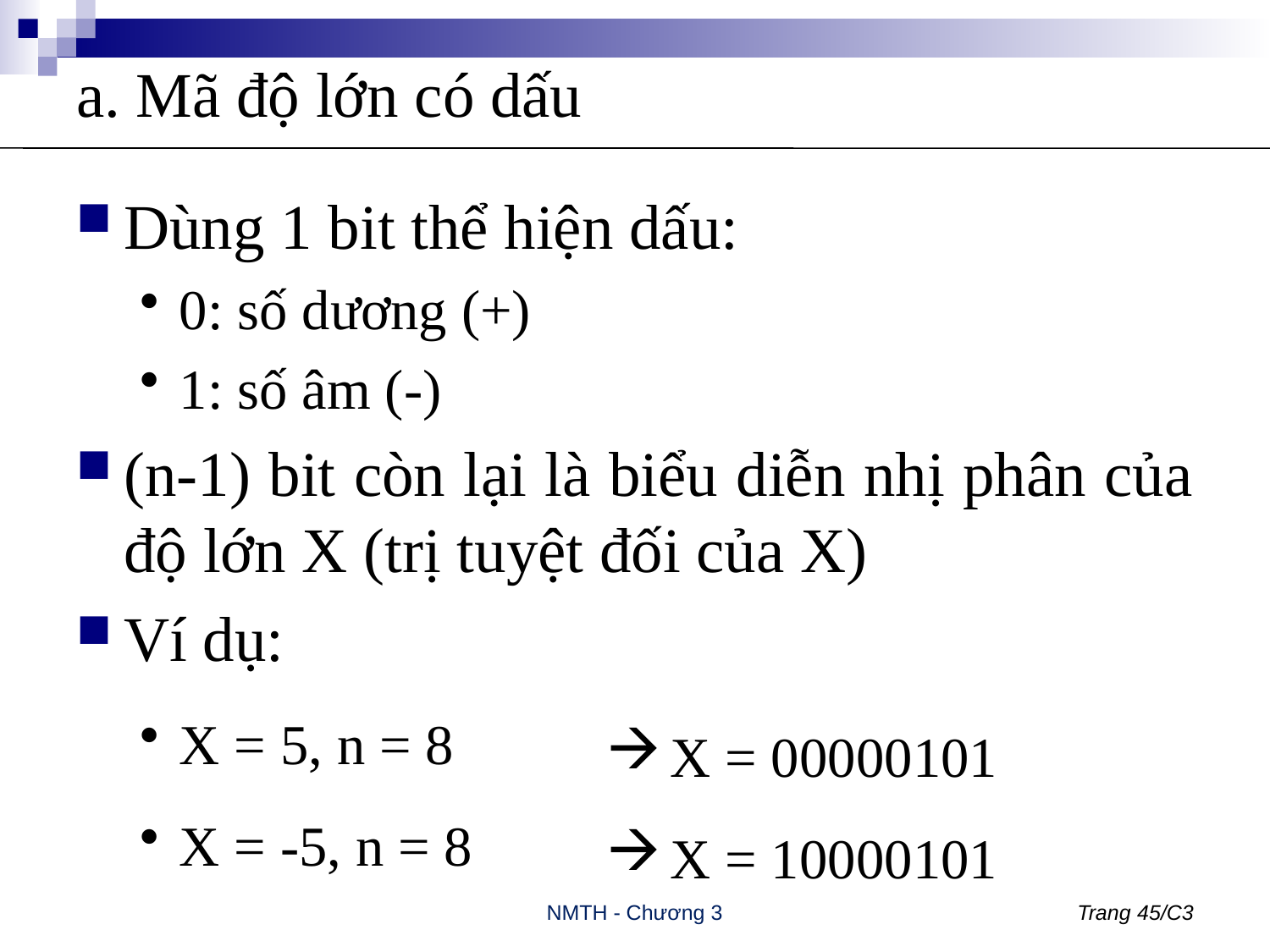

# a. Mã độ lớn có dấu

Dùng 1 bit thể hiện dấu:
0: số dương (+)
1: số âm (-)
(n-1) bit còn lại là biểu diễn nhị phân của độ lớn X (trị tuyệt đối của X)
Ví dụ:
X = 5, n = 8
X = -5, n = 8
X = 00000101
X = 10000101
NMTH - Chương 3
Trang 45/C3